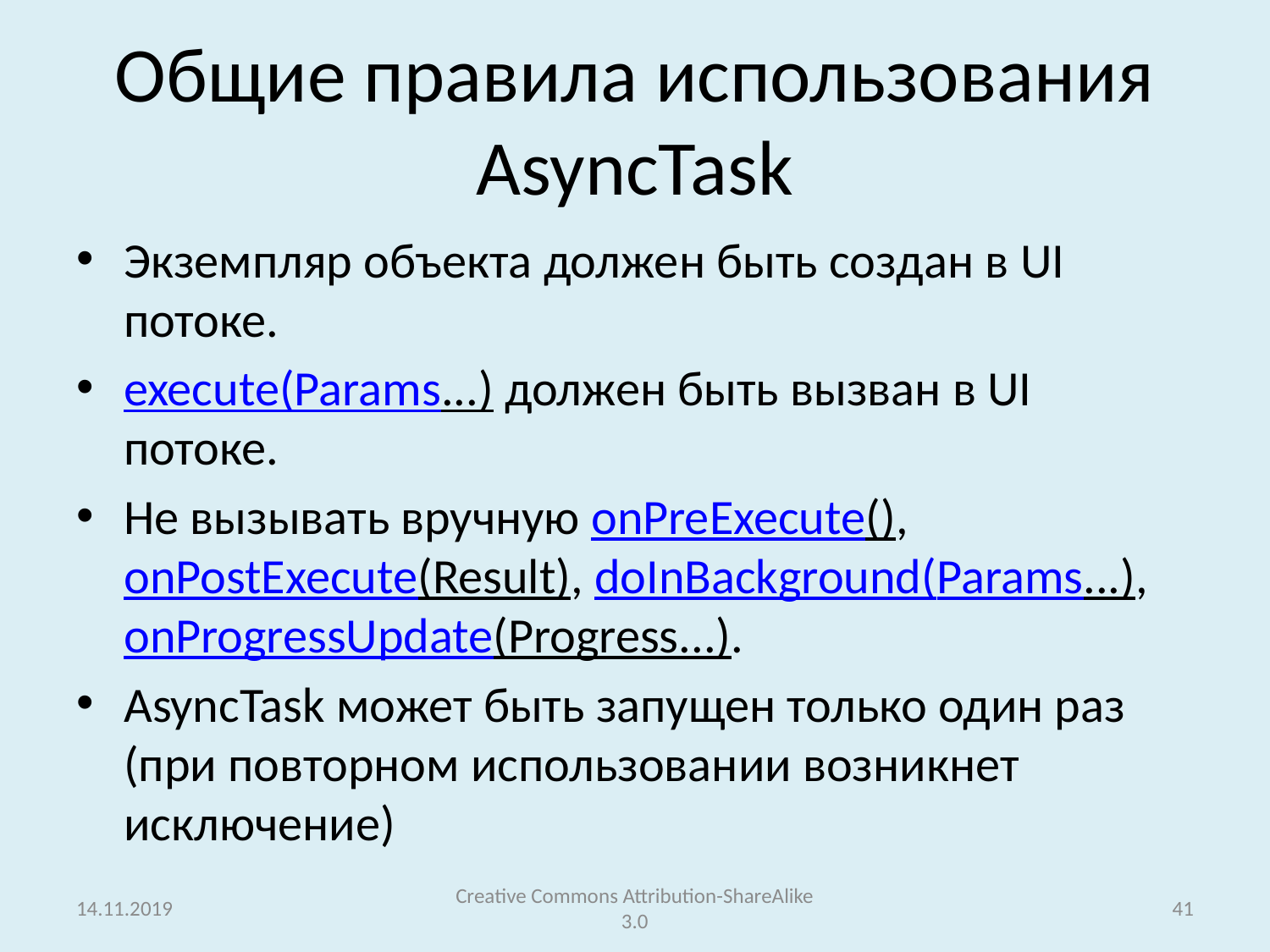

# Общие правила использования AsyncTask
Экземпляр объекта должен быть создан в UI потоке.
execute(Params...) должен быть вызван в UI потоке.
Не вызывать вручную onPreExecute(), onPostExecute(Result), doInBackground(Params...), onProgressUpdate(Progress...).
AsyncTask может быть запущен только один раз (при повторном использовании возникнет исключение)
14.11.2019
Creative Commons Attribution-ShareAlike 3.0
41